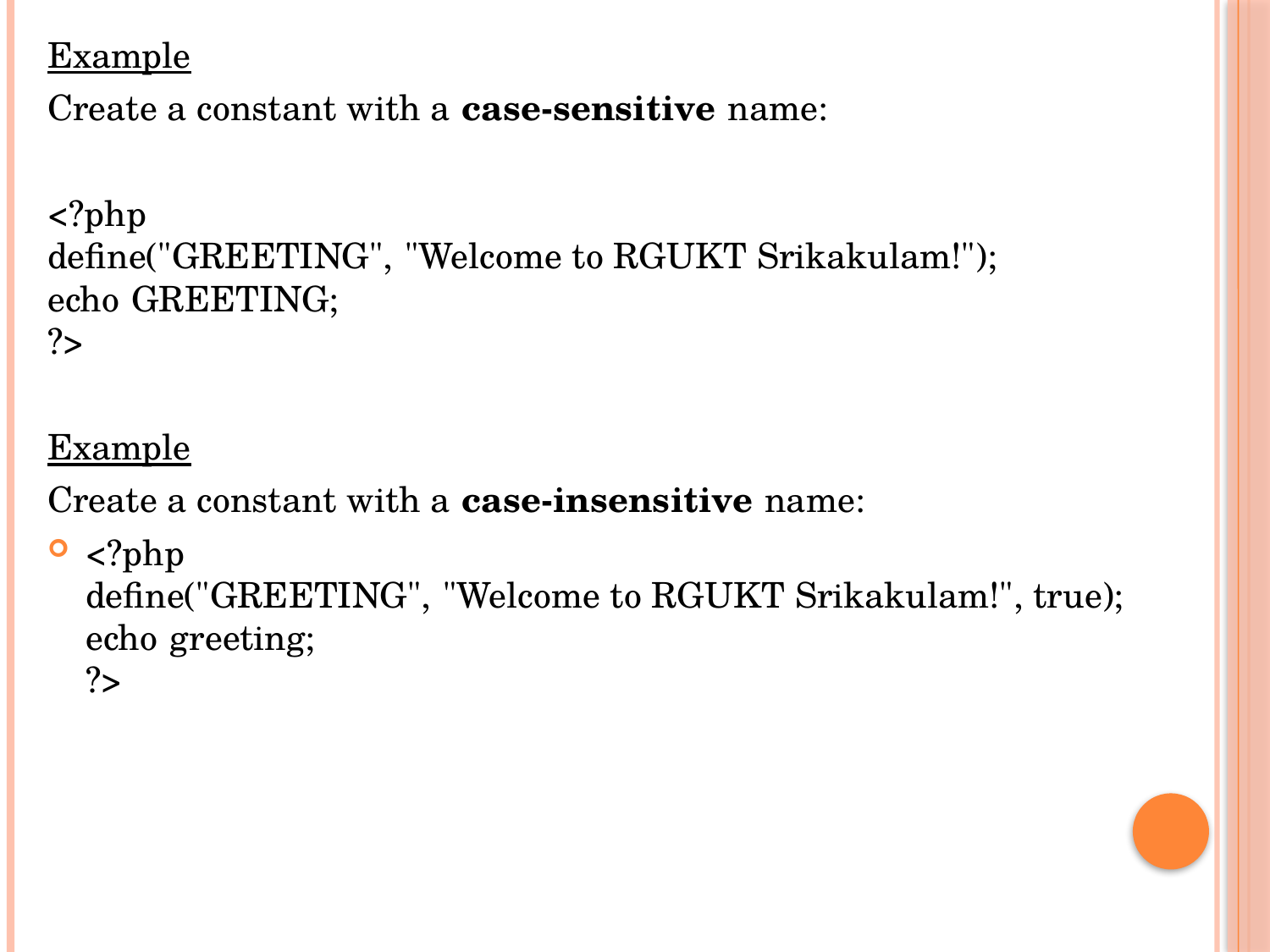

Example
Create a constant with a case-sensitive name:

<?php
define("GREETING", "Welcome to RGUKT Srikakulam!");
echo GREETING;
?>

Example
Create a constant with a case-insensitive name:
<?php
define("GREETING", "Welcome to RGUKT Srikakulam!", true);
echo greeting;
?>